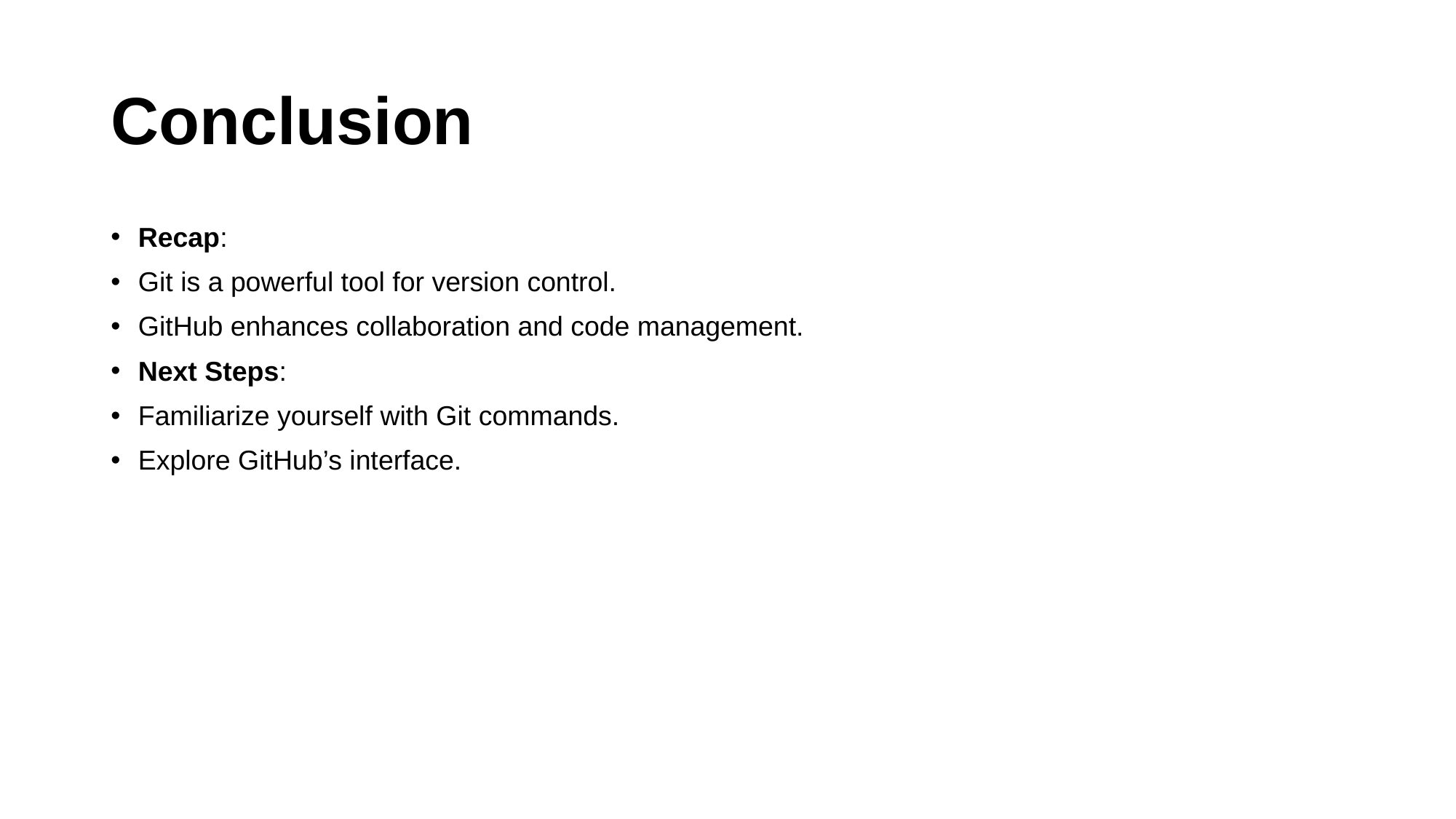

# Conclusion
Recap:
Git is a powerful tool for version control.
GitHub enhances collaboration and code management.
Next Steps:
Familiarize yourself with Git commands.
Explore GitHub’s interface.